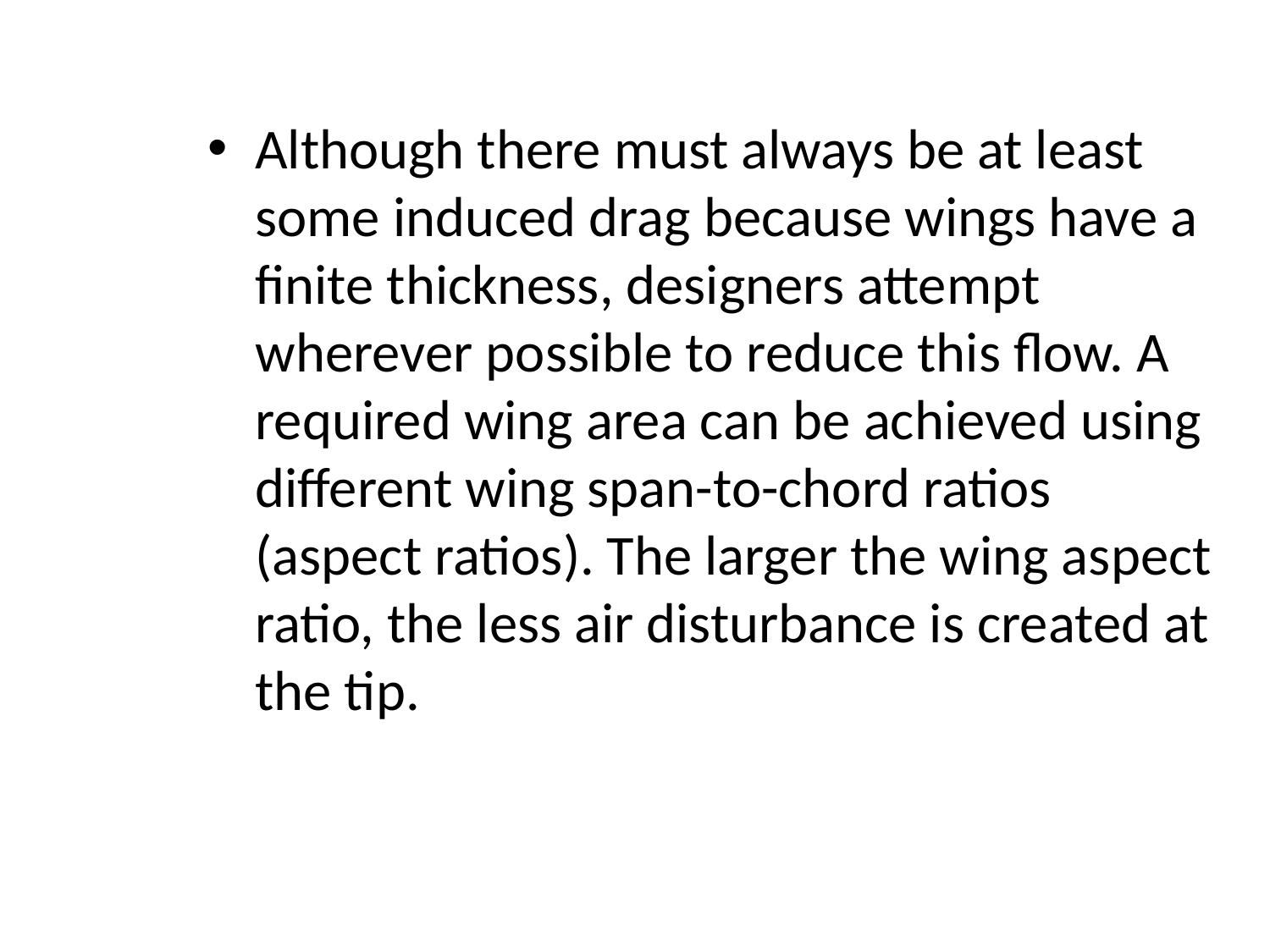

Although there must always be at least some induced drag because wings have a finite thickness, designers attempt wherever possible to reduce this flow. A required wing area can be achieved using different wing span-to-chord ratios (aspect ratios). The larger the wing aspect ratio, the less air disturbance is created at the tip.